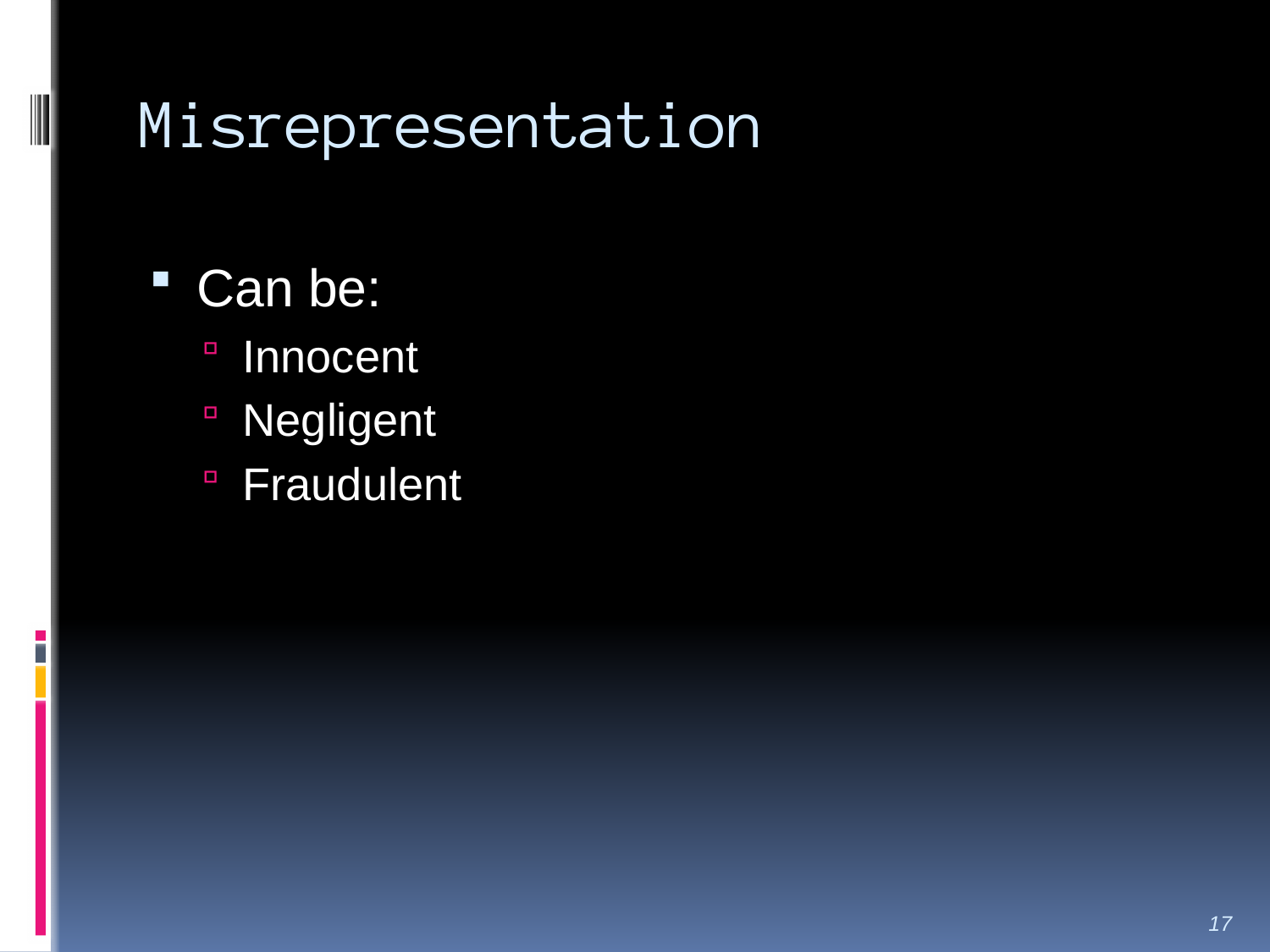

# Misrepresentation
Can be:
Innocent
Negligent
Fraudulent

17